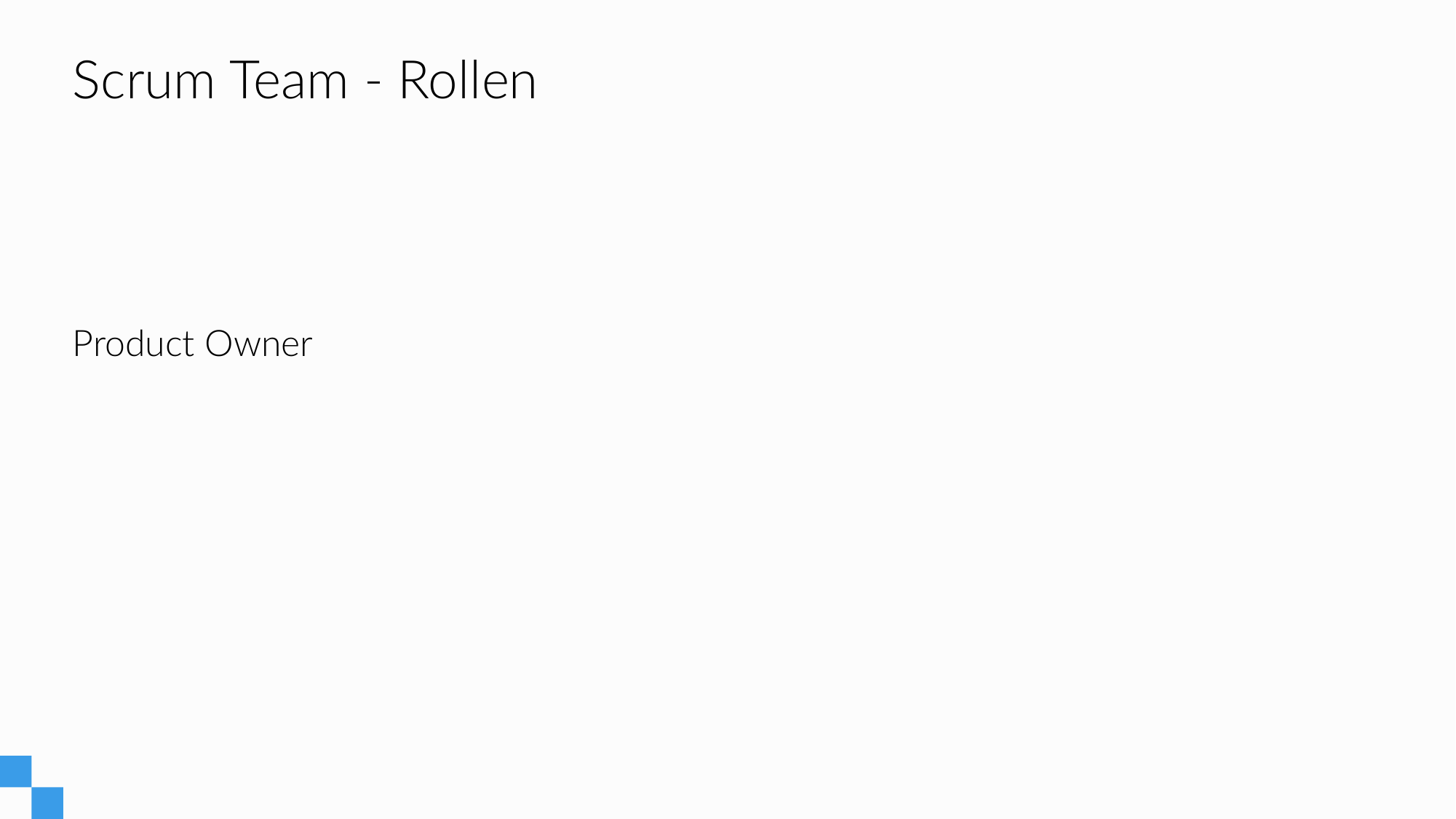

# Scrum Team - Rollen
Product Owner